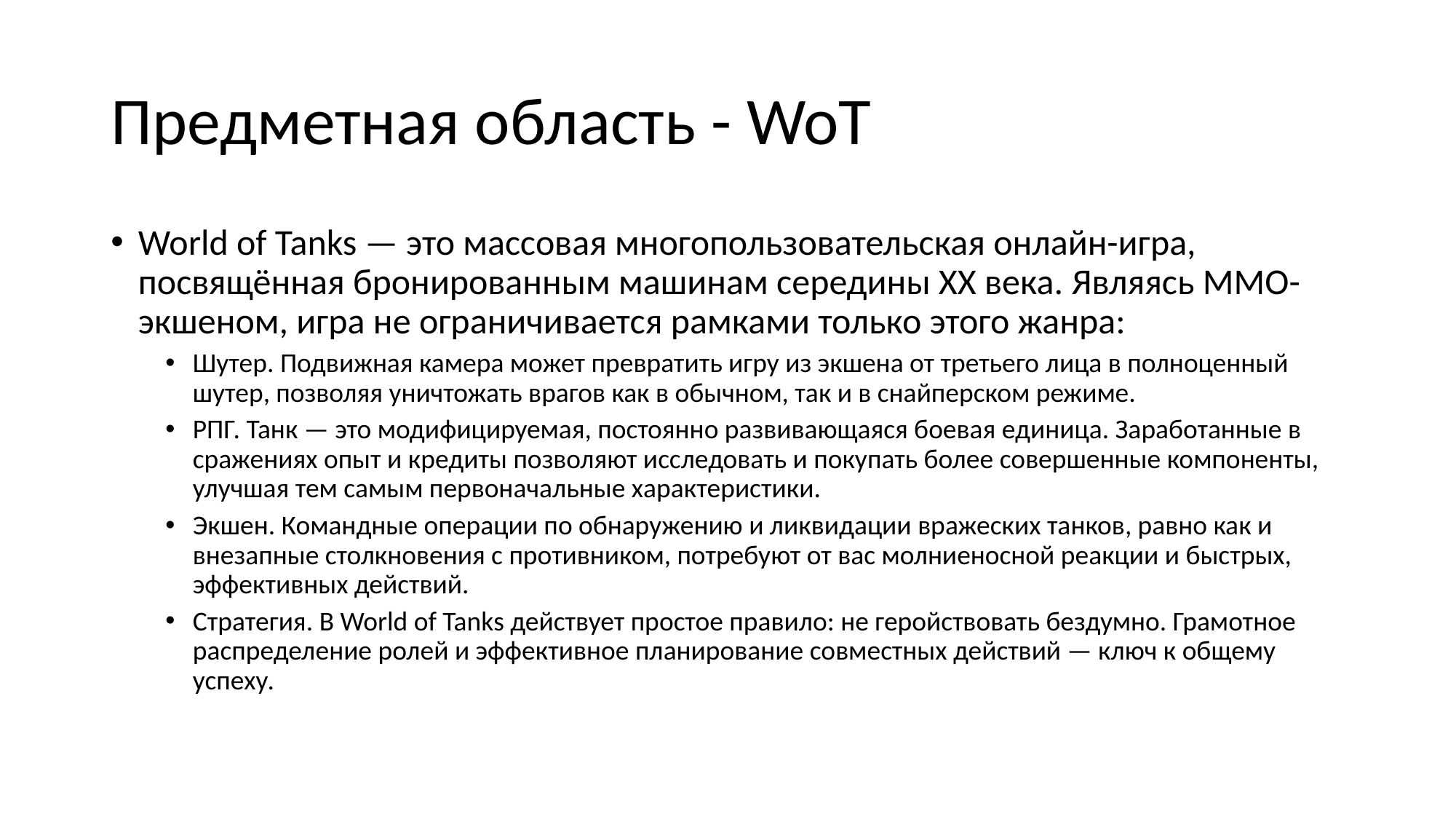

# Предметная область - WoT
World of Tanks — это массовая многопользовательская онлайн-игра, посвящённая бронированным машинам середины XX века. Являясь ММО-экшеном, игра не ограничивается рамками только этого жанра:
Шутер. Подвижная камера может превратить игру из экшена от третьего лица в полноценный шутер, позволяя уничтожать врагов как в обычном, так и в снайперском режиме.
РПГ. Танк — это модифицируемая, постоянно развивающаяся боевая единица. Заработанные в сражениях опыт и кредиты позволяют исследовать и покупать более совершенные компоненты, улучшая тем самым первоначальные характеристики.
Экшен. Командные операции по обнаружению и ликвидации вражеских танков, равно как и внезапные столкновения с противником, потребуют от вас молниеносной реакции и быстрых, эффективных действий.
Стратегия. В World of Tanks действует простое правило: не геройствовать бездумно. Грамотное распределение ролей и эффективное планирование совместных действий — ключ к общему успеху.